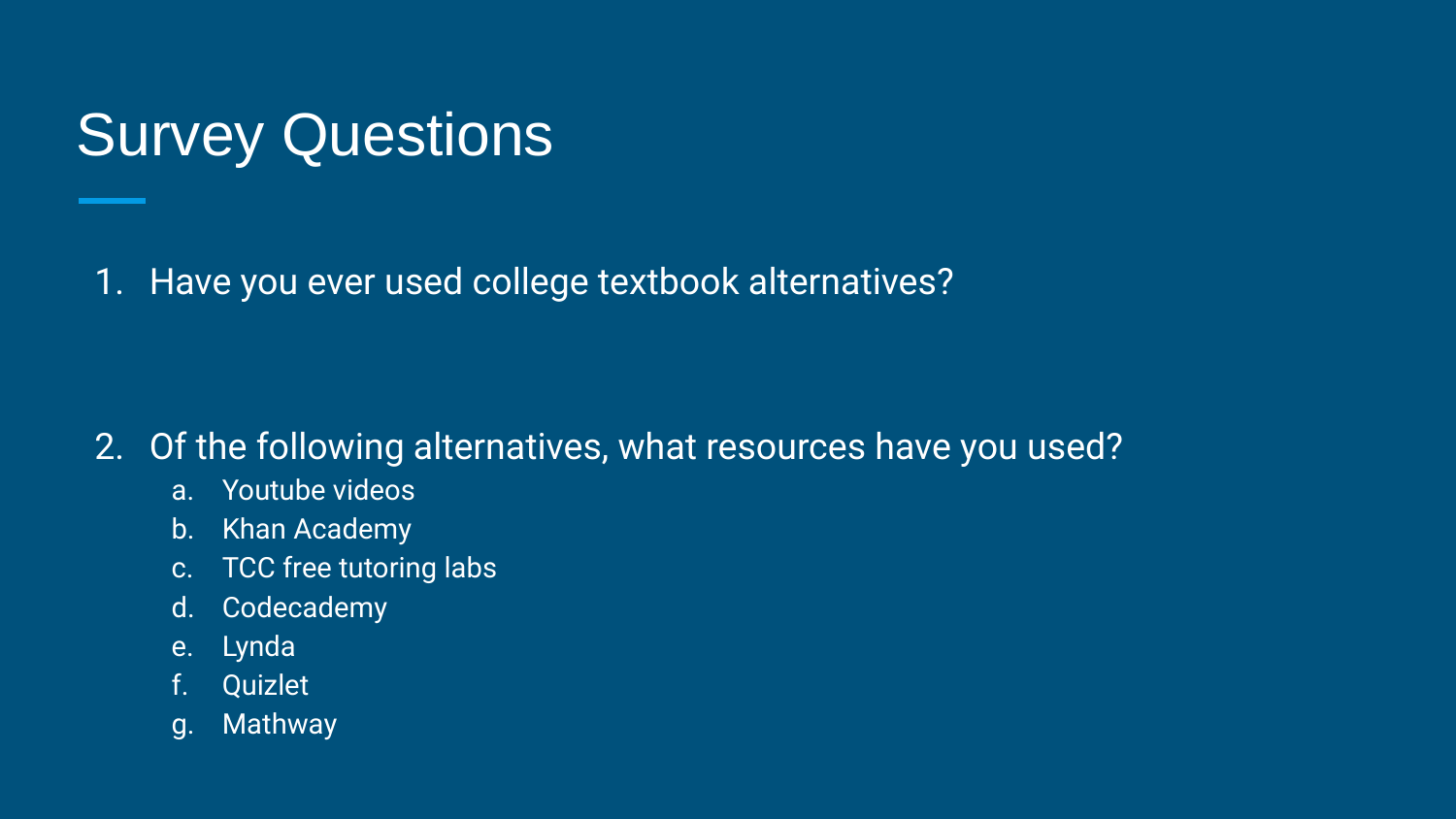

# Survey Questions
Have you ever used college textbook alternatives?

Of the following alternatives, what resources have you used?
Youtube videos
Khan Academy
TCC free tutoring labs
Codecademy
Lynda
Quizlet
Mathway